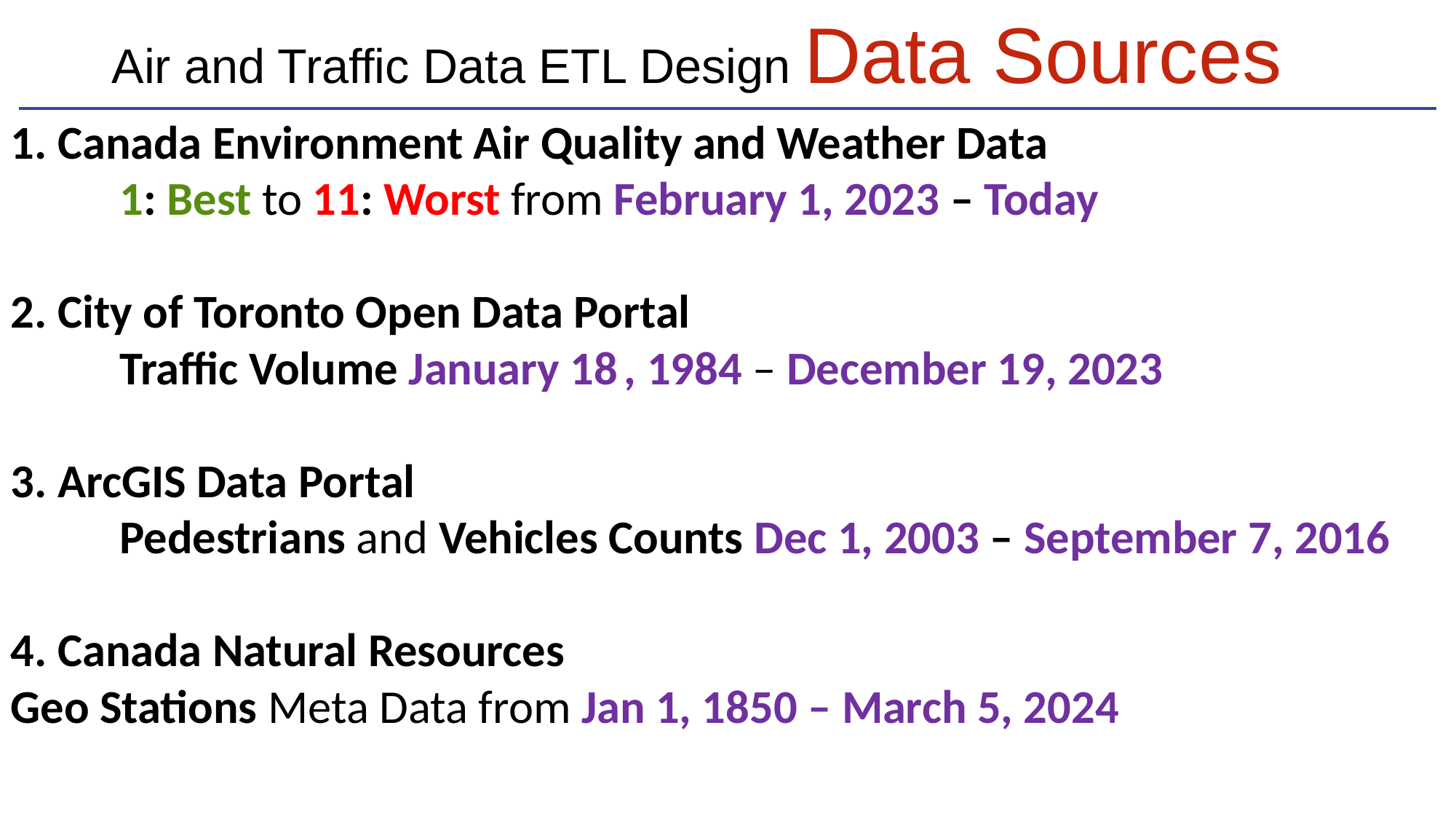

Air and Traffic Data ETL Design Data Sources
1. Canada Environment Air Quality and Weather Data
	1: Best to 11: Worst from February 1, 2023 – Today
2. City of Toronto Open Data Portal
	Traffic Volume January 18 , 1984 – December 19, 2023
3. ArcGIS Data Portal
	Pedestrians and Vehicles Counts Dec 1, 2003 – September 7, 2016

4. Canada Natural Resources
Geo Stations Meta Data from Jan 1, 1850 – March 5, 2024